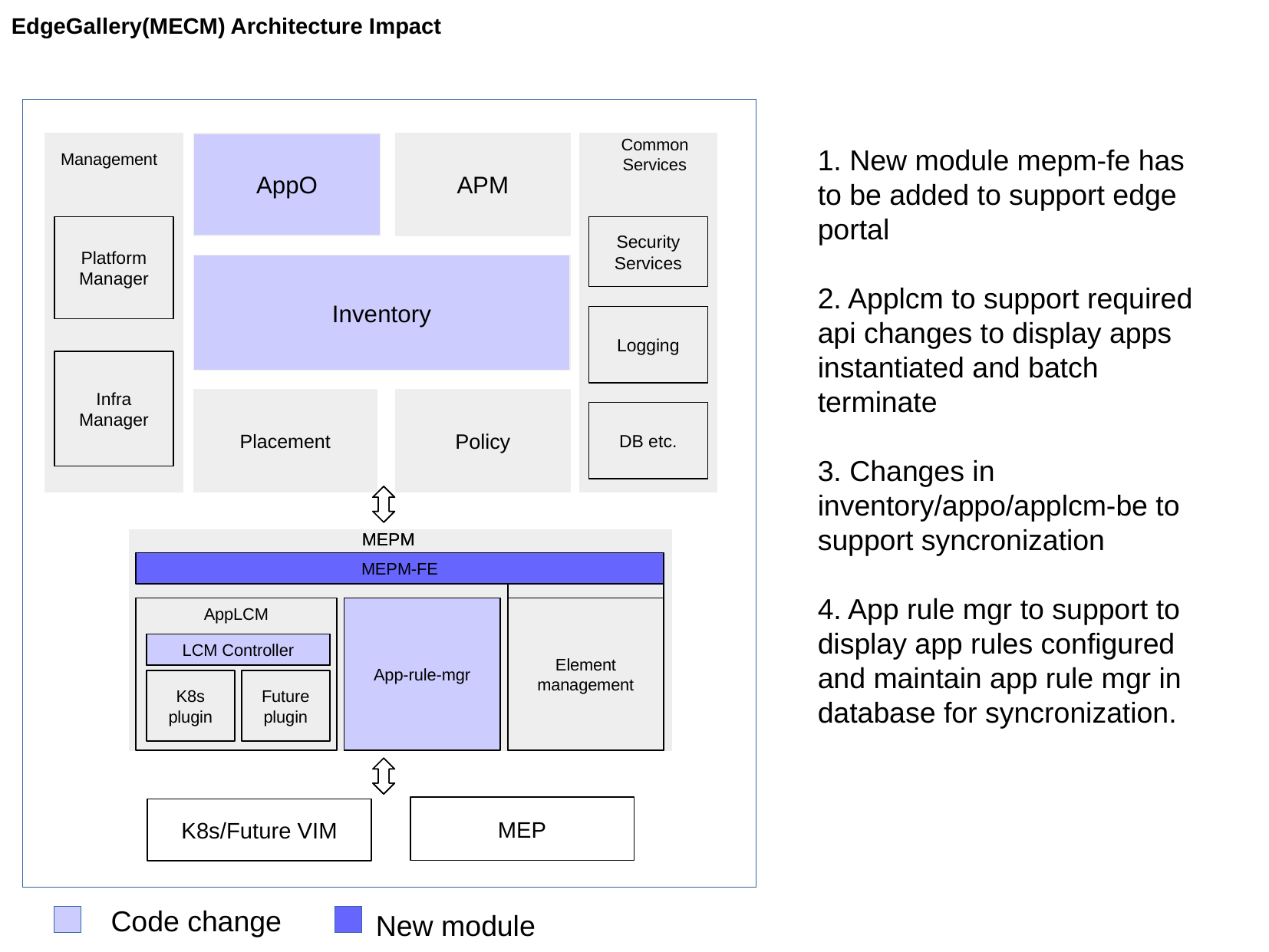

EdgeGallery(MECM) Architecture Impact

Management

Management
Common Services
Common Services

AppO
AppO
APM
APM

1. New module mepm-fe has to be added to support edge portal

2. Applcm to support required api changes to display apps instantiated and batch terminate

3. Changes in inventory/appo/applcm-be to support syncronization

4. App rule mgr to support to display app rules configured and maintain app rule mgr in database for syncronization.

Platform Manager
Platform Manager
Security Services
Security Services
Inventory
Logging
Logging

Infra Manager
Infra Manager
Placement
Placement
Policy
DB etc.
DB etc.

MEPM
MEPM

MEPM-FE
Element management
AppLCM
App-rule-mgr
Element management
LCM Controller
LCM Controller
LCM Controller
LCM Controller
K8s plugin
K8s plugin
Future plugin
Future plugin

MEP
K8s/Future VIM
Code change
New module